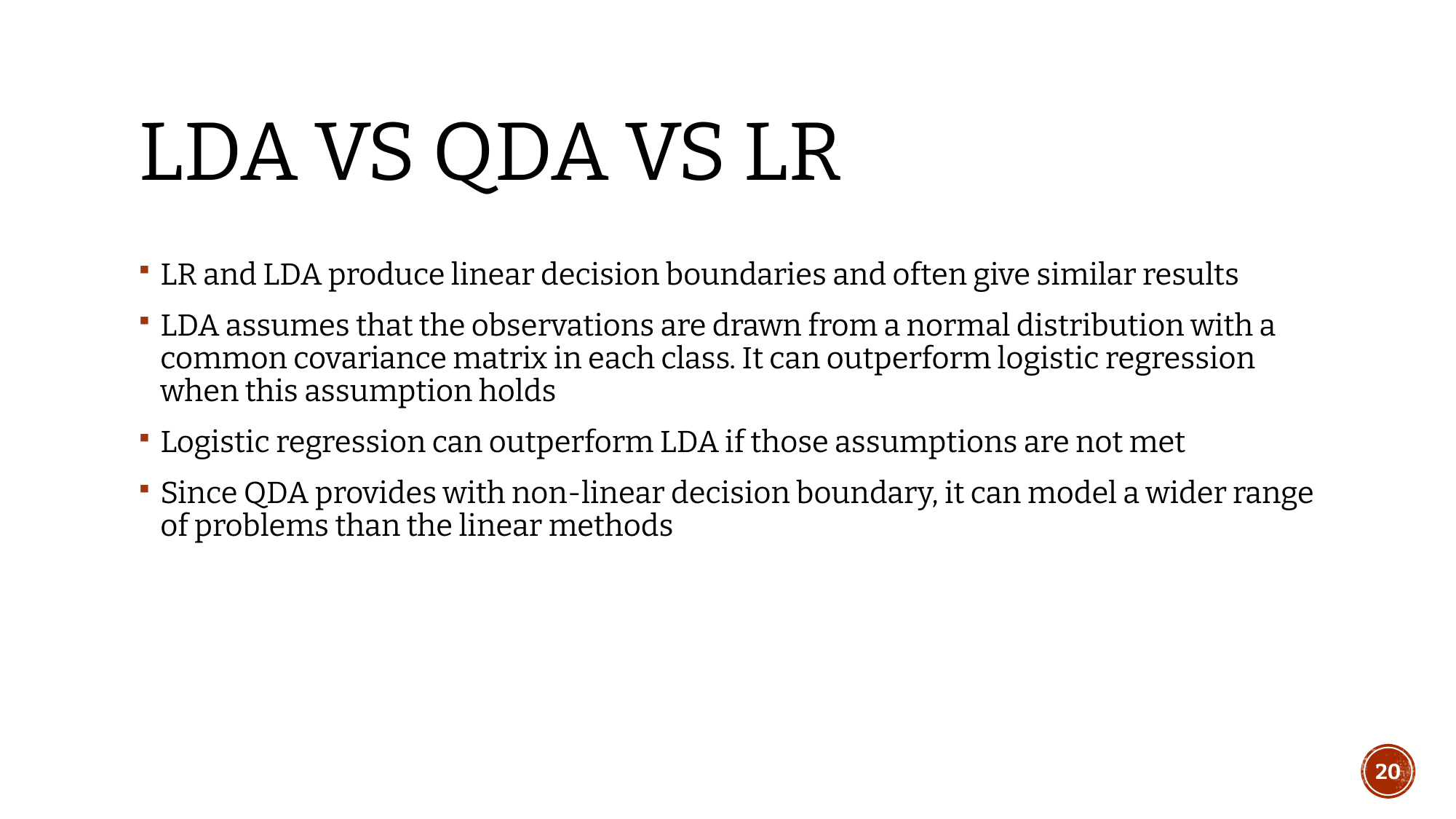

# LDA vs QDA vs LR
LR and LDA produce linear decision boundaries and often give similar results
LDA assumes that the observations are drawn from a normal distribution with a common covariance matrix in each class. It can outperform logistic regression when this assumption holds
Logistic regression can outperform LDA if those assumptions are not met
Since QDA provides with non-linear decision boundary, it can model a wider range of problems than the linear methods

20